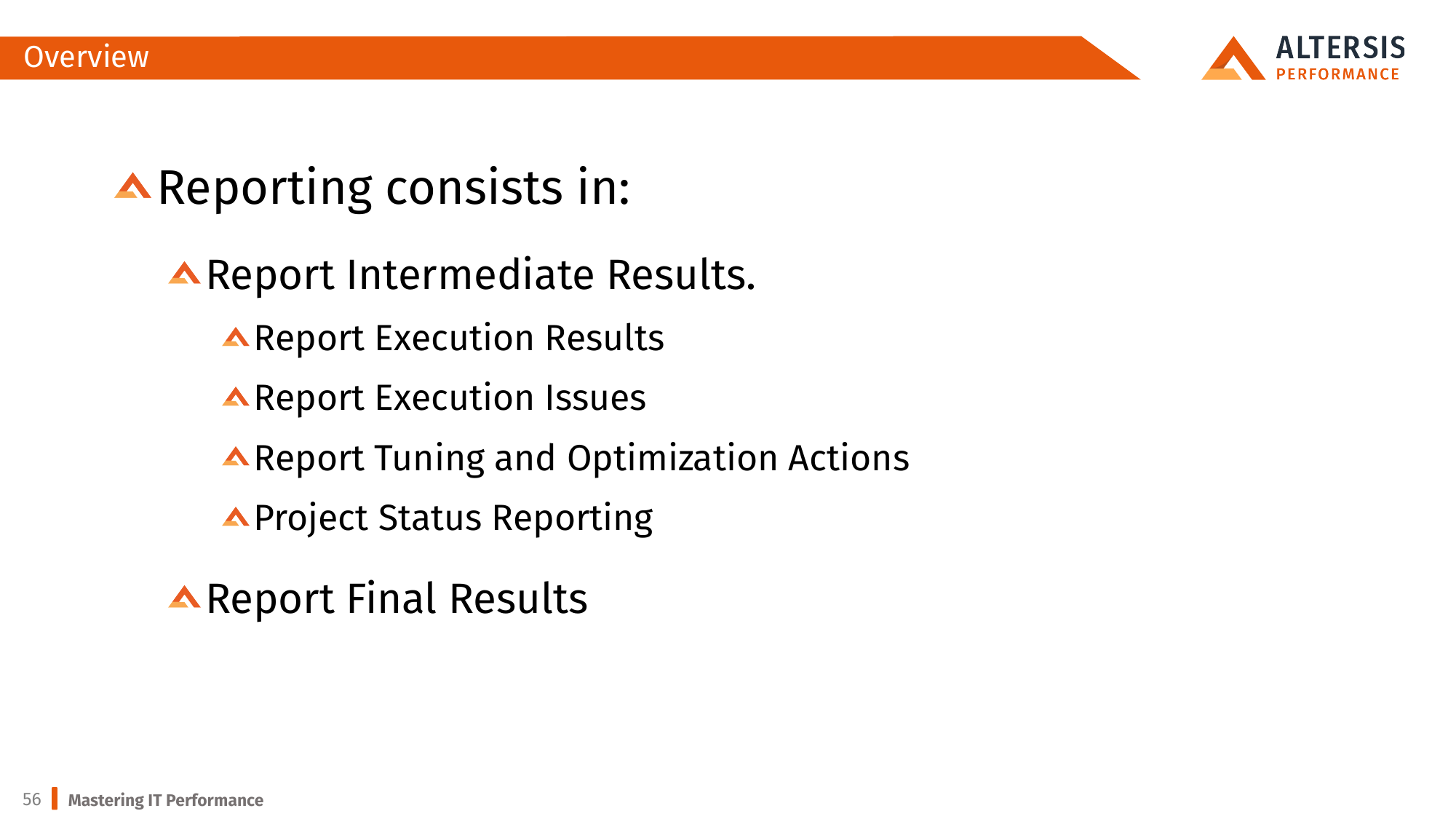

# Overview
Reporting consists in:
Report Intermediate Results.
Report Execution Results
Report Execution Issues
Report Tuning and Optimization Actions
Project Status Reporting
Report Final Results
Mastering IT Performance